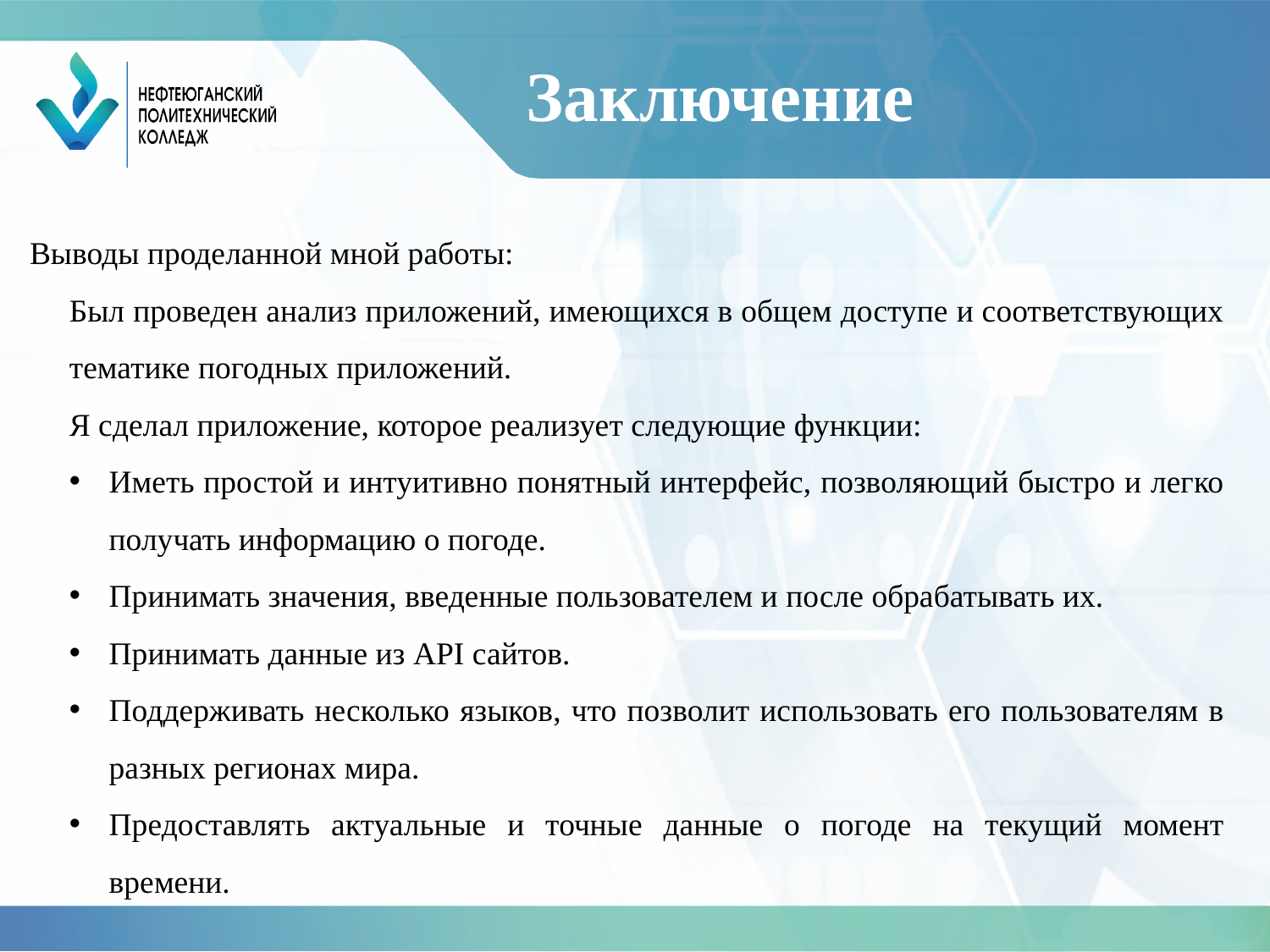

# Заключение
Выводы проделанной мной работы:
Был проведен анализ приложений, имеющихся в общем доступе и соответствующих тематике погодных приложений.
Я сделал приложение, которое реализует следующие функции:
Иметь простой и интуитивно понятный интерфейс, позволяющий быстро и легко получать информацию о погоде.
Принимать значения, введенные пользователем и после обрабатывать их.
Принимать данные из API сайтов.
Поддерживать несколько языков, что позволит использовать его пользователям в разных регионах мира.
Предоставлять актуальные и точные данные о погоде на текущий момент времени.